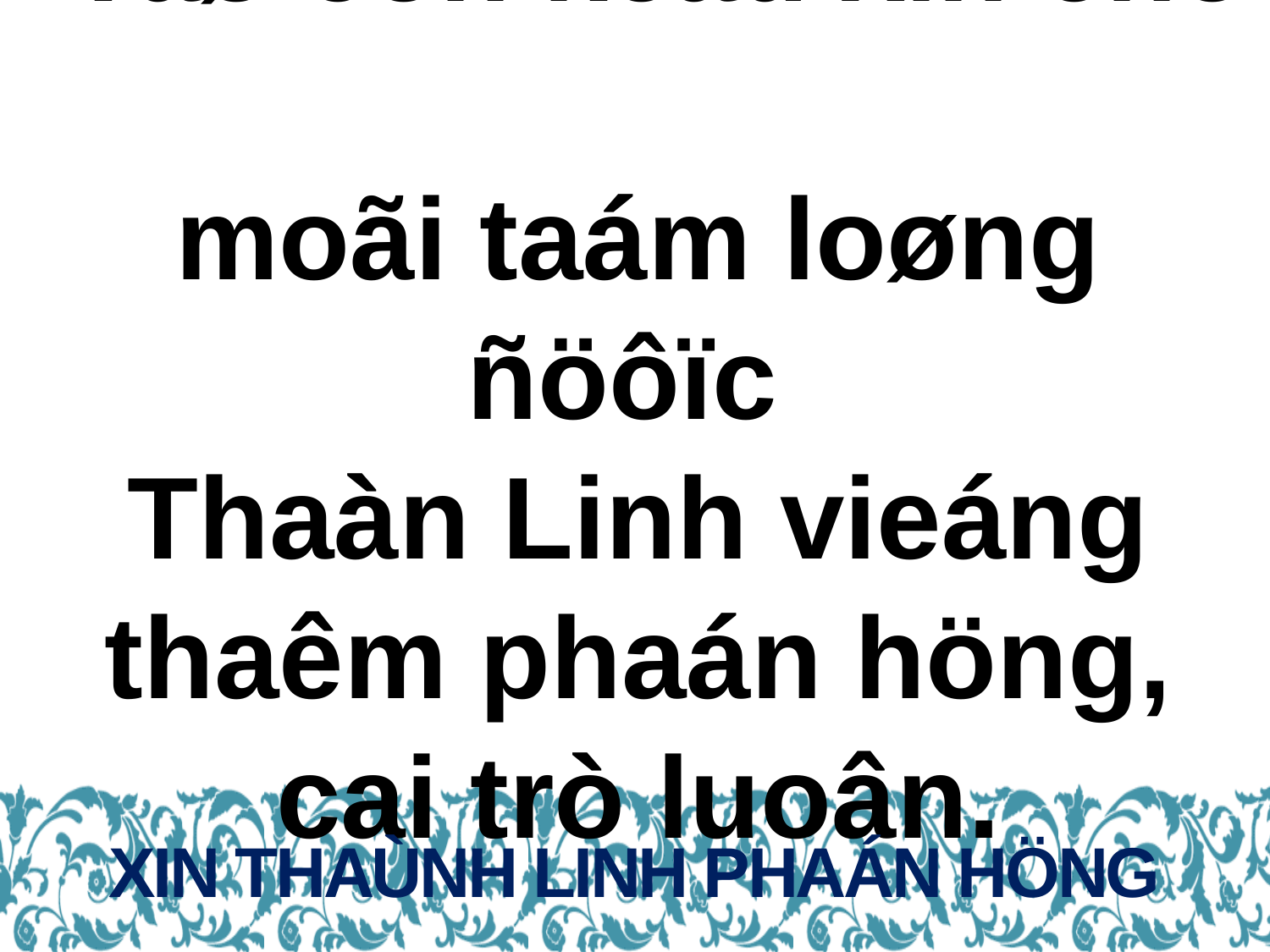

Vaø con keâu xin cho
moãi taám loøng ñöôïc
Thaàn Linh vieáng thaêm phaán höng, cai trò luoân.
XIN THAÙNH LINH PHAÁN HÖNG